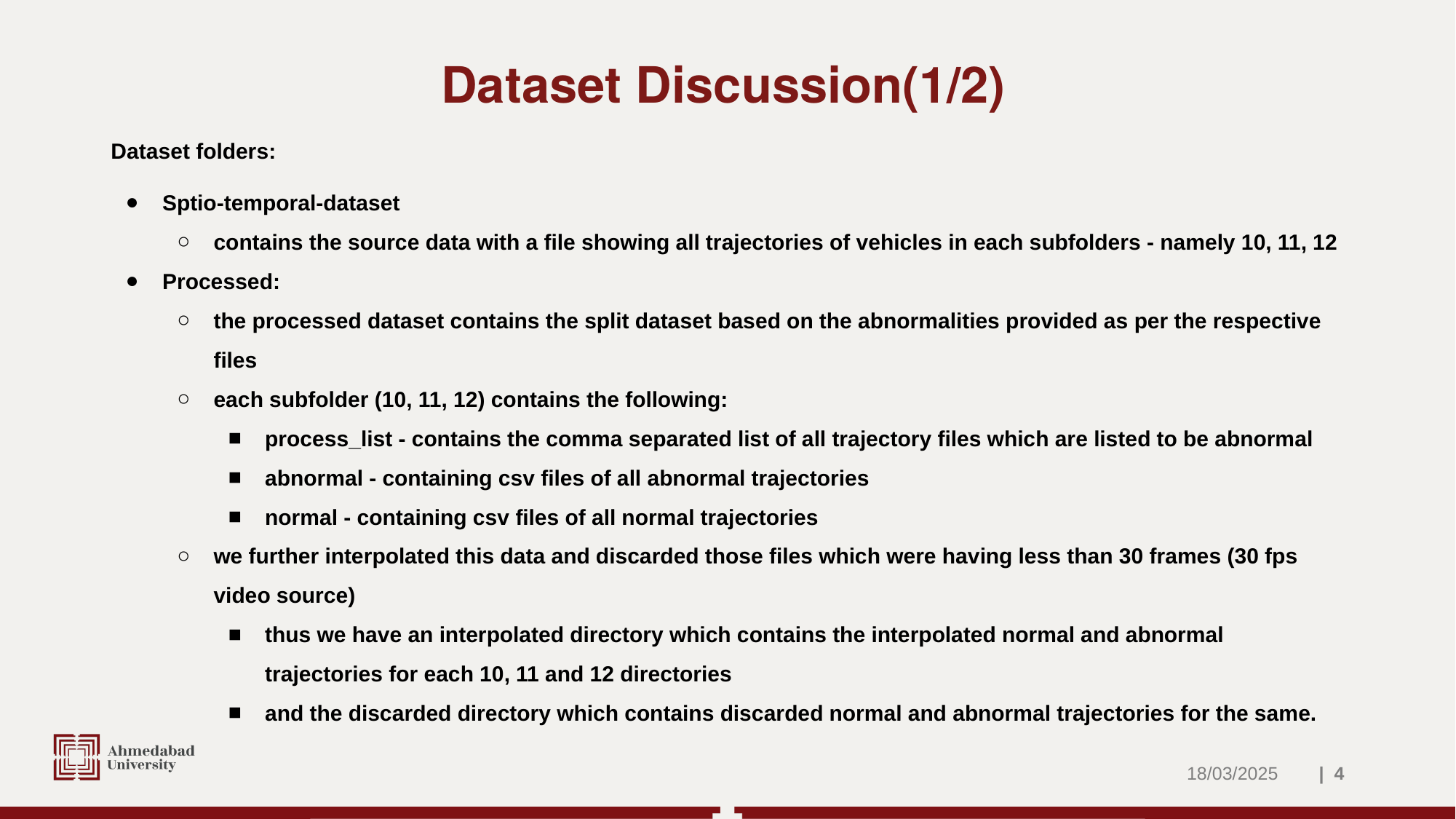

# Dataset Discussion(1/2)
Dataset folders:
Sptio-temporal-dataset
contains the source data with a file showing all trajectories of vehicles in each subfolders - namely 10, 11, 12
Processed:
the processed dataset contains the split dataset based on the abnormalities provided as per the respective files
each subfolder (10, 11, 12) contains the following:
process_list - contains the comma separated list of all trajectory files which are listed to be abnormal
abnormal - containing csv files of all abnormal trajectories
normal - containing csv files of all normal trajectories
we further interpolated this data and discarded those files which were having less than 30 frames (30 fps video source)
thus we have an interpolated directory which contains the interpolated normal and abnormal trajectories for each 10, 11 and 12 directories
and the discarded directory which contains discarded normal and abnormal trajectories for the same.
18/03/2025
|  4